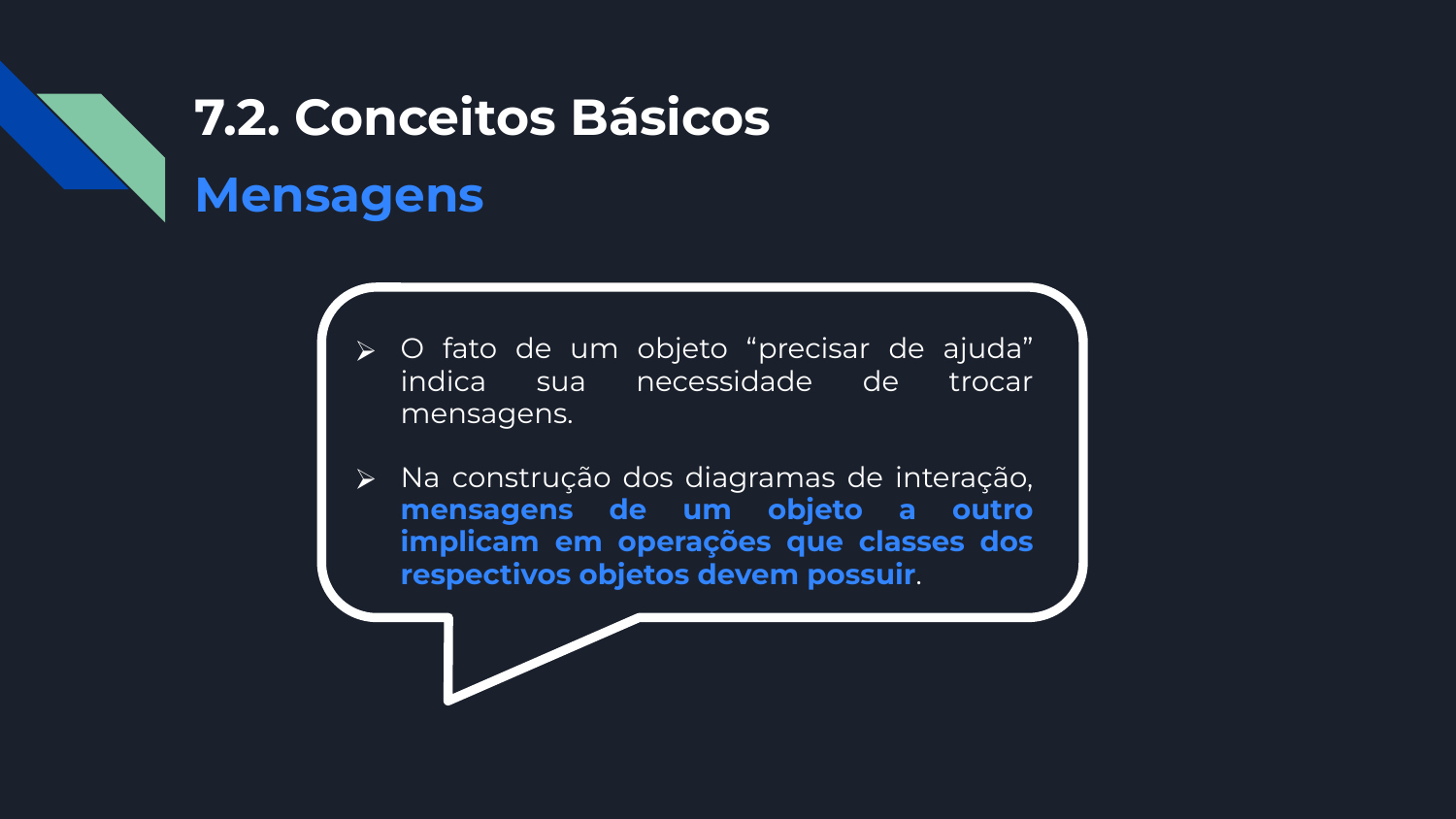

7.2. Conceitos Básicos
Mensagens

O fato de um objeto “precisar de ajuda” indica sua necessidade de trocar mensagens.

Na construção dos diagramas de interação, mensagens de um objeto a outro implicam em operações que classes dos respectivos objetos devem possuir.